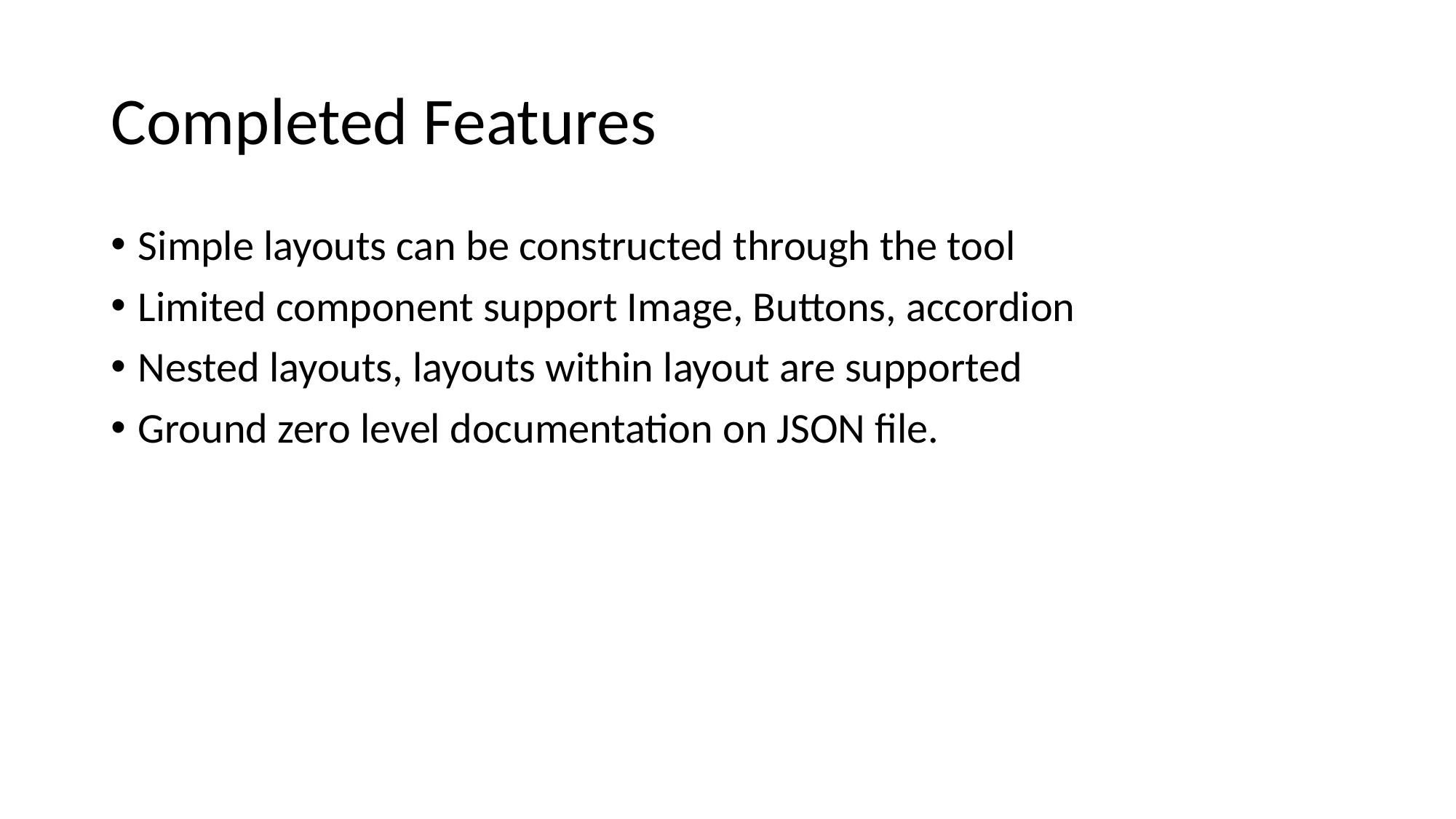

# Completed Features
Simple layouts can be constructed through the tool
Limited component support Image, Buttons, accordion
Nested layouts, layouts within layout are supported
Ground zero level documentation on JSON file.